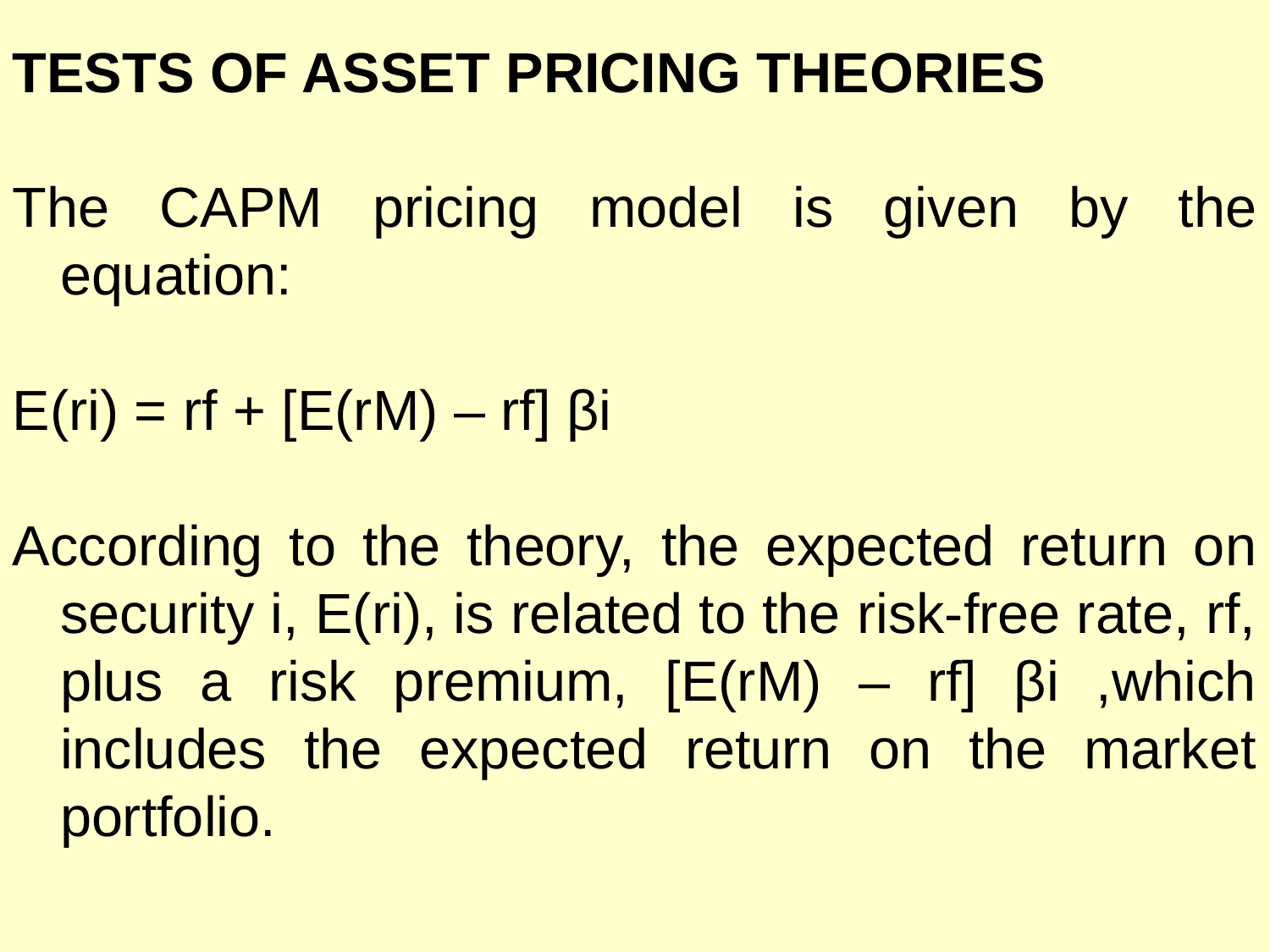

TESTS OF ASSET PRICING THEORIES

The CAPM pricing model is given by the equation:

E(ri) = rf + [E(rM) – rf] βi

According to the theory, the expected return on security i, E(ri), is related to the risk-free rate, rf, plus a risk premium, [E(rM) – rf] βi ,which includes the expected return on the market portfolio.